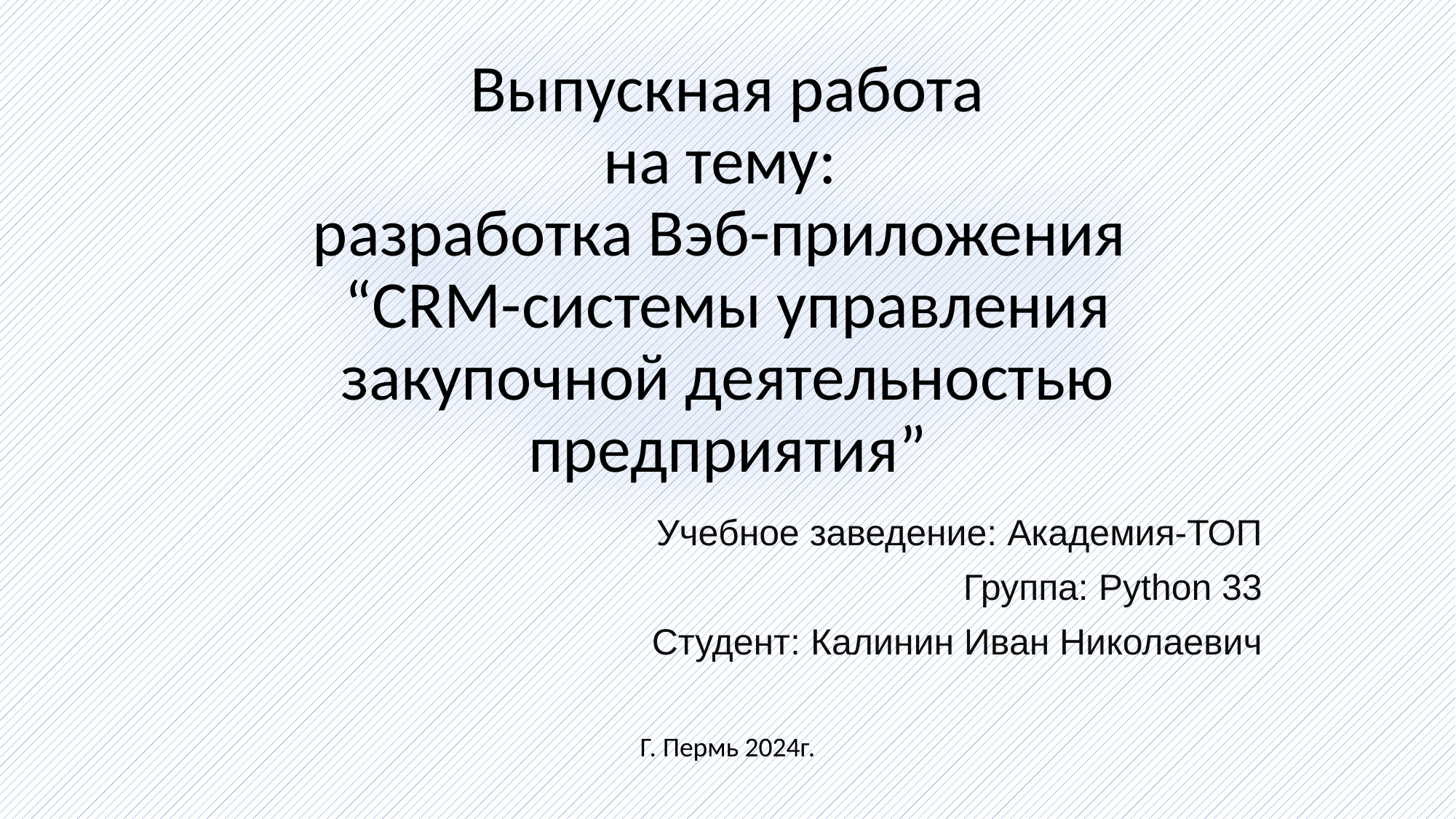

# Выпускная работа на тему: разработка Вэб-приложения “CRM-системы управления закупочной деятельностью предприятия”
Учебное заведение: Академия-ТОП
Группа: Python 33
Студент: Калинин Иван Николаевич
Г. Пермь 2024г.